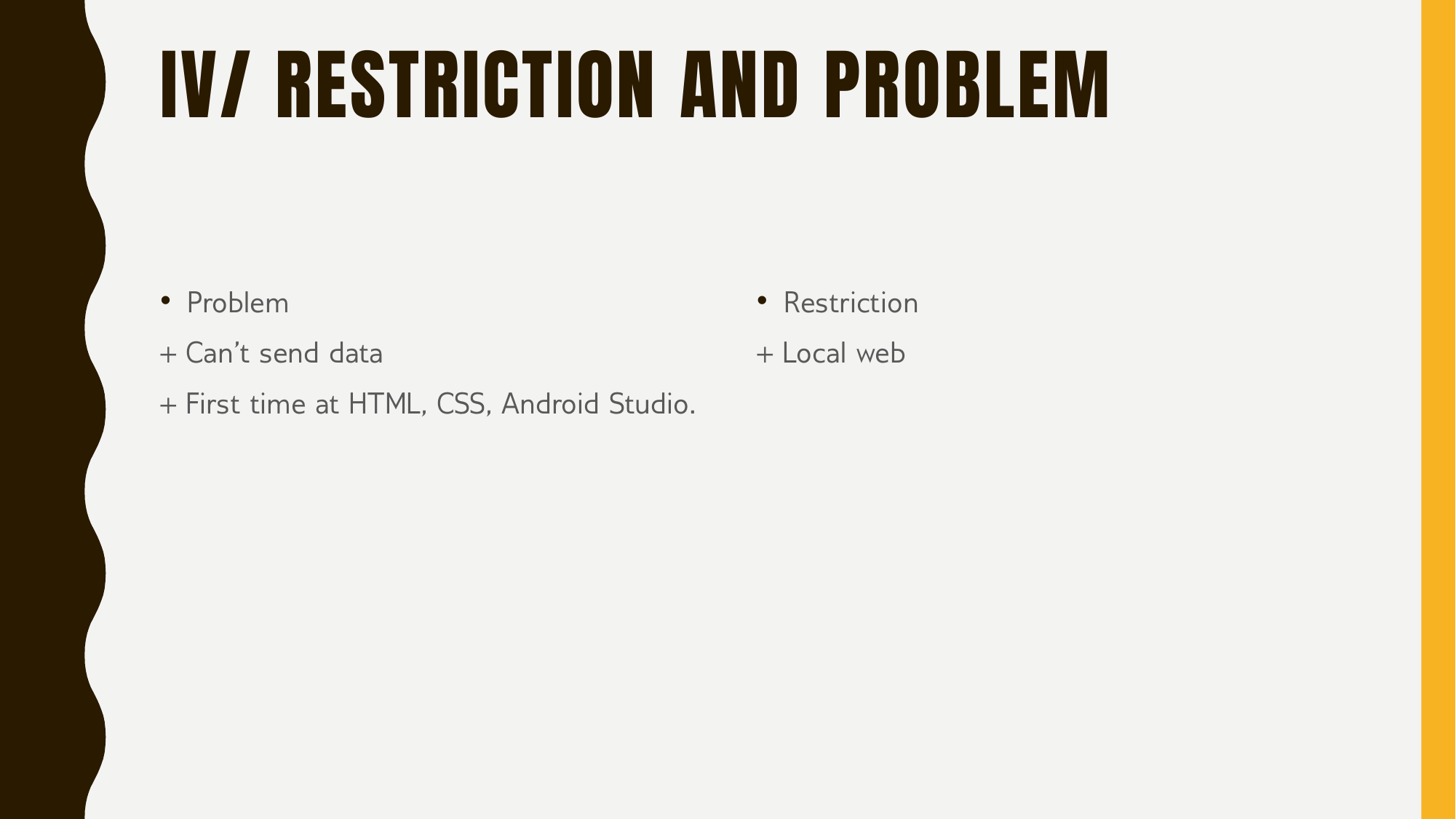

# IV/ Restriction and Problem
Problem
+ Can’t send data
+ First time at HTML, CSS, Android Studio.

Restriction
+ Local web